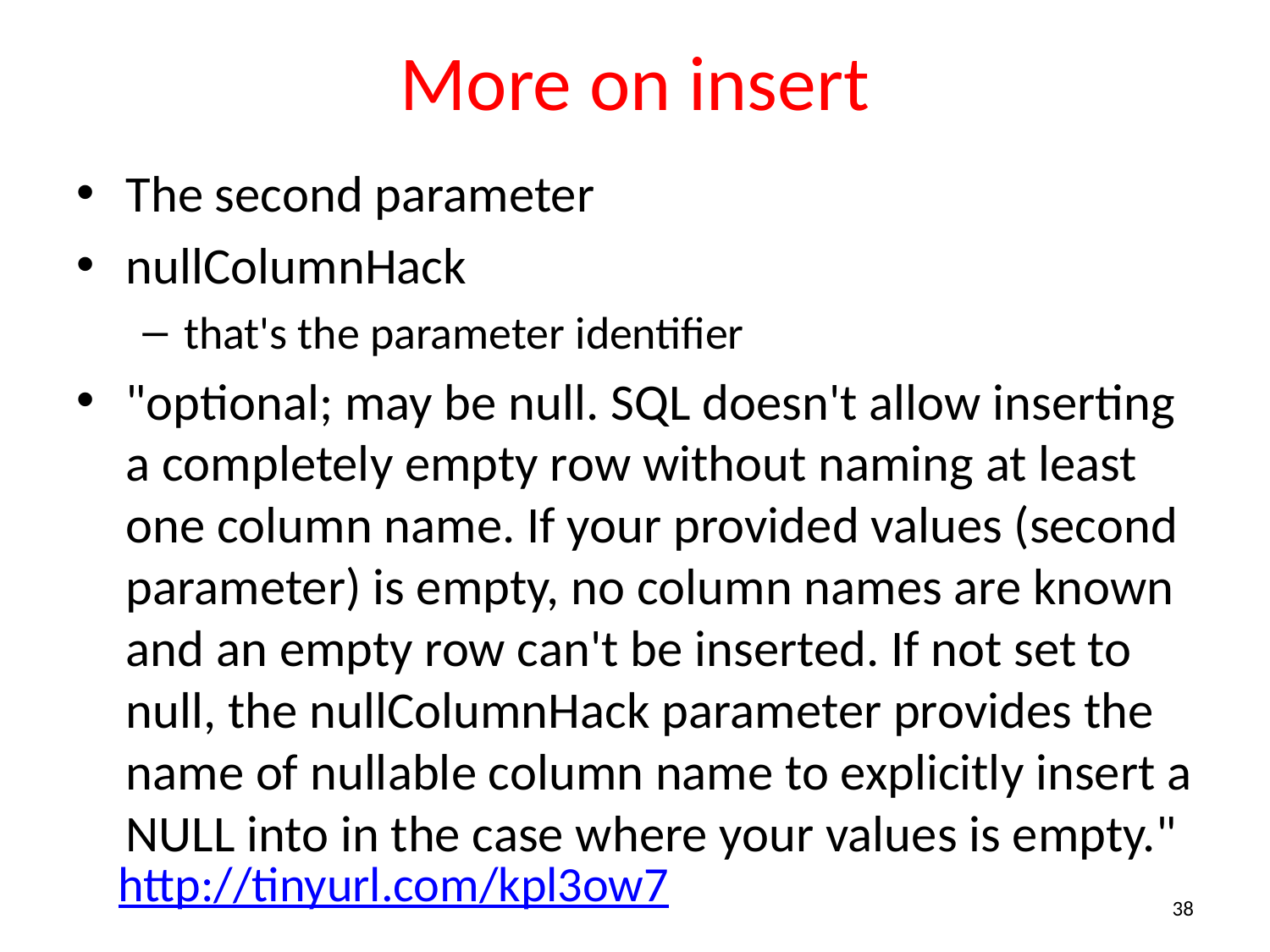

# More on insert
The second parameter
nullColumnHack
that's the parameter identifier
"optional; may be null. SQL doesn't allow inserting a completely empty row without naming at least one column name. If your provided values (second parameter) is empty, no column names are known and an empty row can't be inserted. If not set to null, the nullColumnHack parameter provides the name of nullable column name to explicitly insert a NULL into in the case where your values is empty."
http://tinyurl.com/kpl3ow7
38